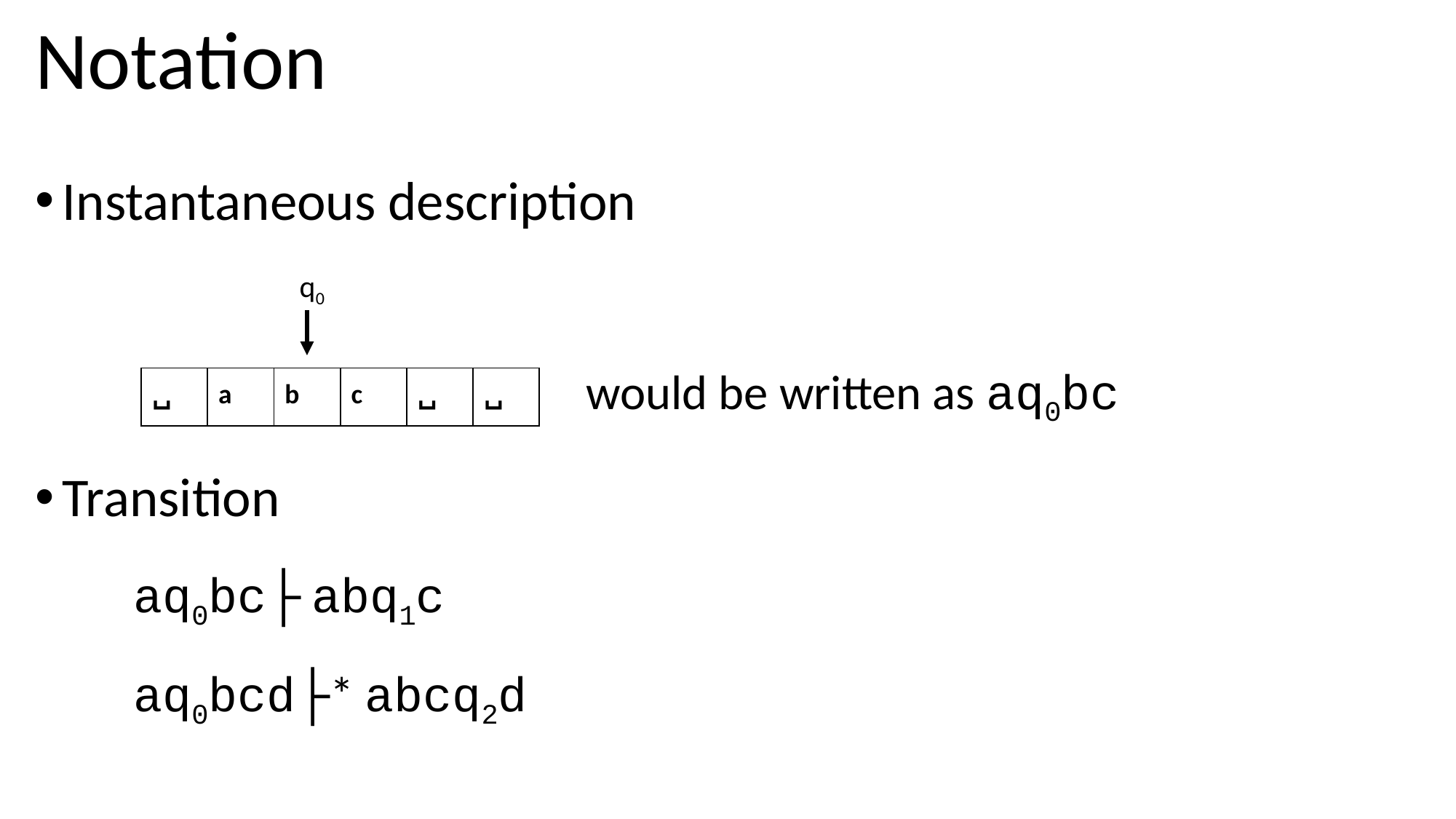

# Notation
Instantaneous description

Transition

q0
would be written as aq0bc
| ␣ | a | b | c | ␣ | ␣ |
| --- | --- | --- | --- | --- | --- |
aq0bc├ abq1c

aq0bcd├* abcq2d